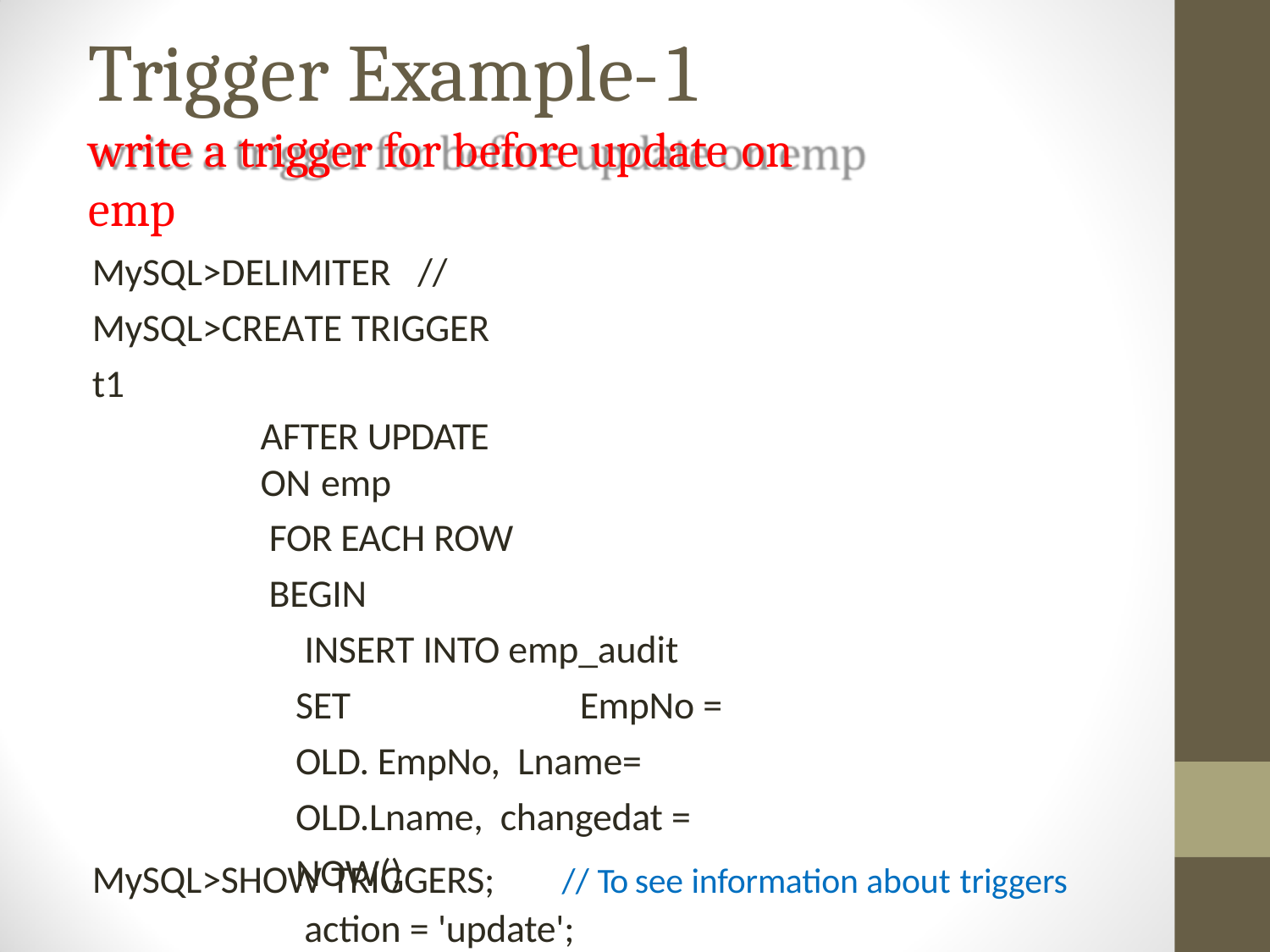

# Trigger Example-1

write a trigger for before update on emp
MySQL>DELIMITER	//  MySQL>CREATE TRIGGER	t1
AFTER UPDATE ON emp
FOR EACH ROW  BEGIN
INSERT INTO emp_audit  SET	EmpNo = OLD. EmpNo,  Lname= OLD.Lname,  changedat = NOW()
action = 'update';  END //
MySQL>DELIMITER	;
MySQL>SHOW TRIGGERS;
// To see information about triggers